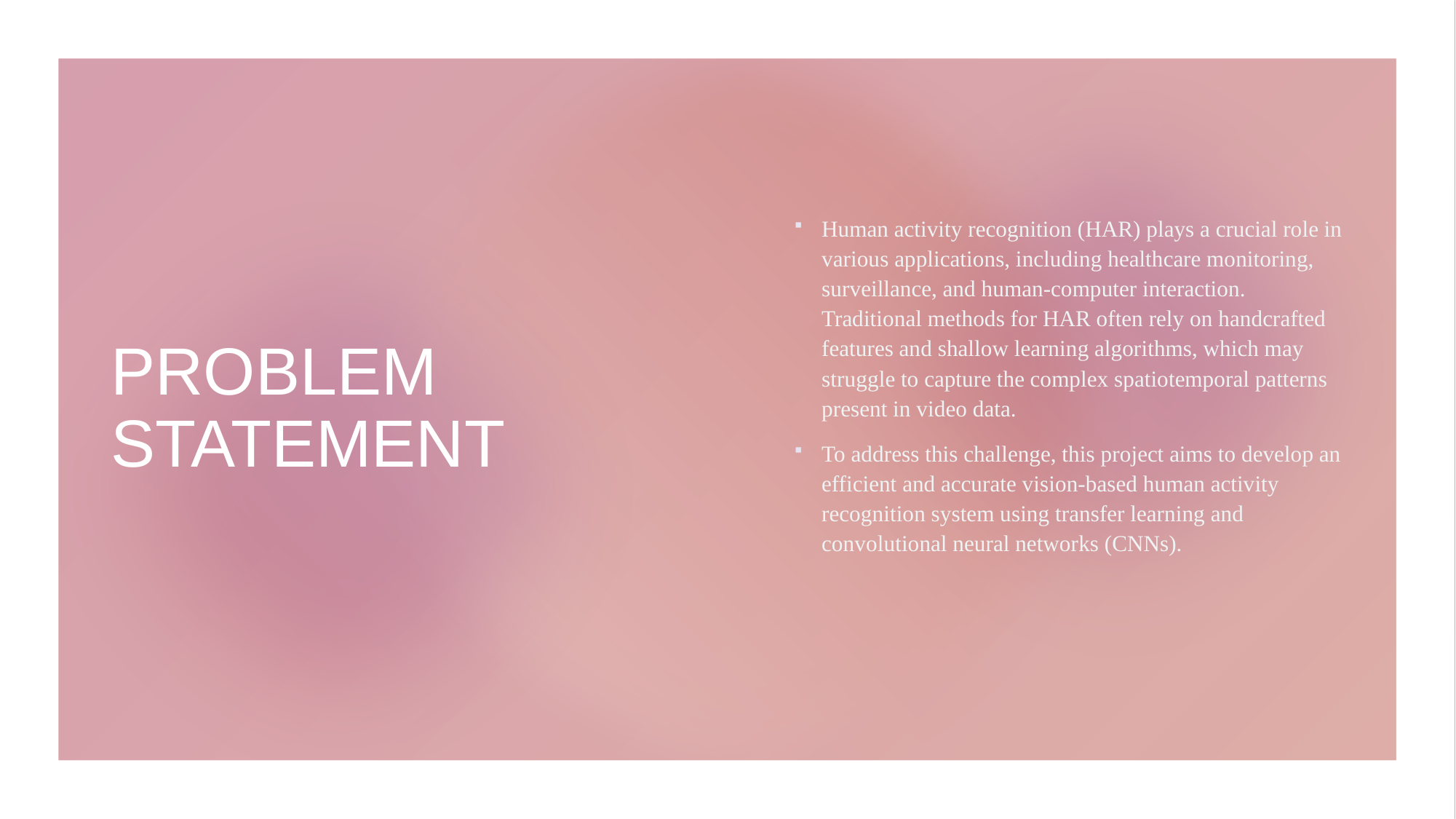

# PROBLEM STATEMENT
Human activity recognition (HAR) plays a crucial role in various applications, including healthcare monitoring, surveillance, and human-computer interaction. Traditional methods for HAR often rely on handcrafted features and shallow learning algorithms, which may struggle to capture the complex spatiotemporal patterns present in video data.
To address this challenge, this project aims to develop an efficient and accurate vision-based human activity recognition system using transfer learning and convolutional neural networks (CNNs).